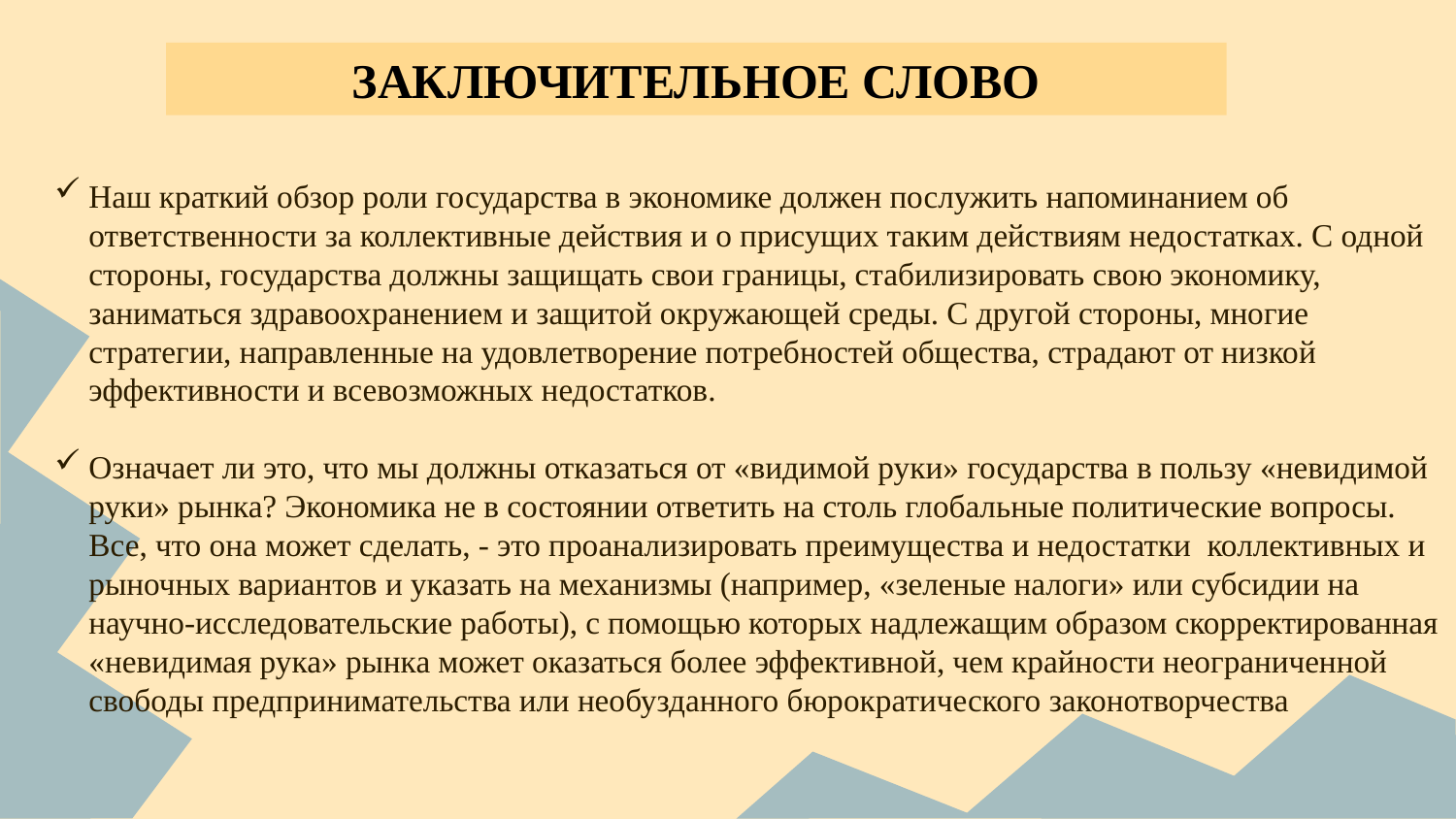

ЗАКЛЮЧИТЕЛЬНОЕ СЛОВО
Наш краткий обзор роли государства в экономике должен послужить напоминанием об ответственности за коллективные действия и о присущих таким действиям недостатках. С одной стороны, государства должны защищать свои границы, стабилизировать свою экономику, заниматься здравоохранением и защитой окружающей среды. С другой стороны, многие стратегии, направленные на удовлетворение потребностей общества, страдают от низкой эффективности и всевозможных недостатков.

Означает ли это, что мы должны отказаться от «видимой руки» государства в пользу «невидимой  руки» рынка? Экономика не в состоянии ответить на столь глобальные политические вопросы. Все, что она может сделать, - это проанализировать преимущества и недостатки  коллективных и рыночных вариантов и указать на механизмы (например, «зеленые налоги» или субсидии на научно-исследовательские работы), с помощью которых надлежащим образом скорректированная «невидимая рука» рынка может оказаться более эффективной, чем крайности неограниченной свободы предпринимательства или необузданного бюрократического законотворчества